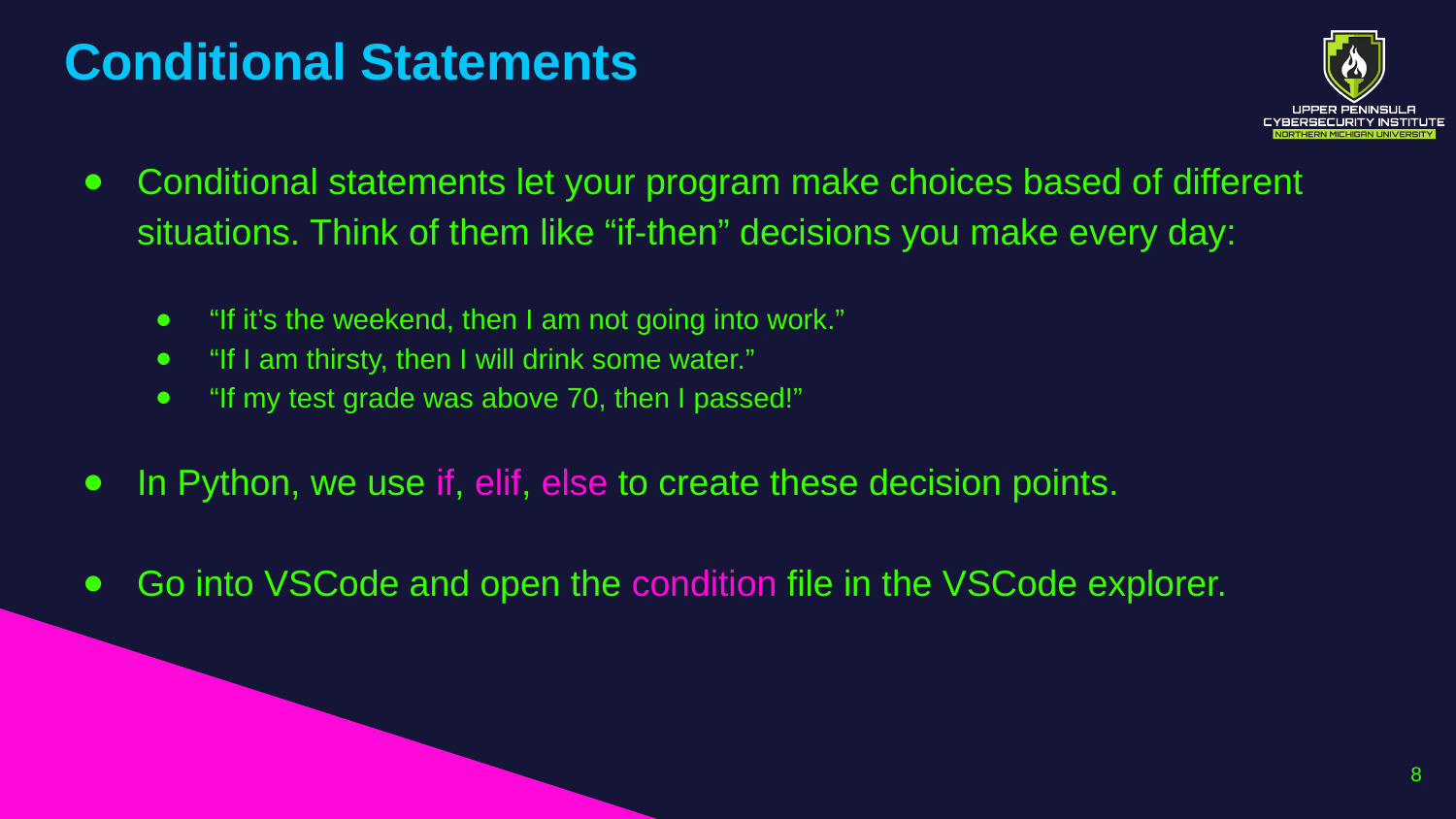

# Conditional Statements
Conditional statements let your program make choices based of different situations. Think of them like “if-then” decisions you make every day:
“If it’s the weekend, then I am not going into work.”
“If I am thirsty, then I will drink some water.”
“If my test grade was above 70, then I passed!”
In Python, we use if, elif, else to create these decision points.
Go into VSCode and open the condition file in the VSCode explorer.

8